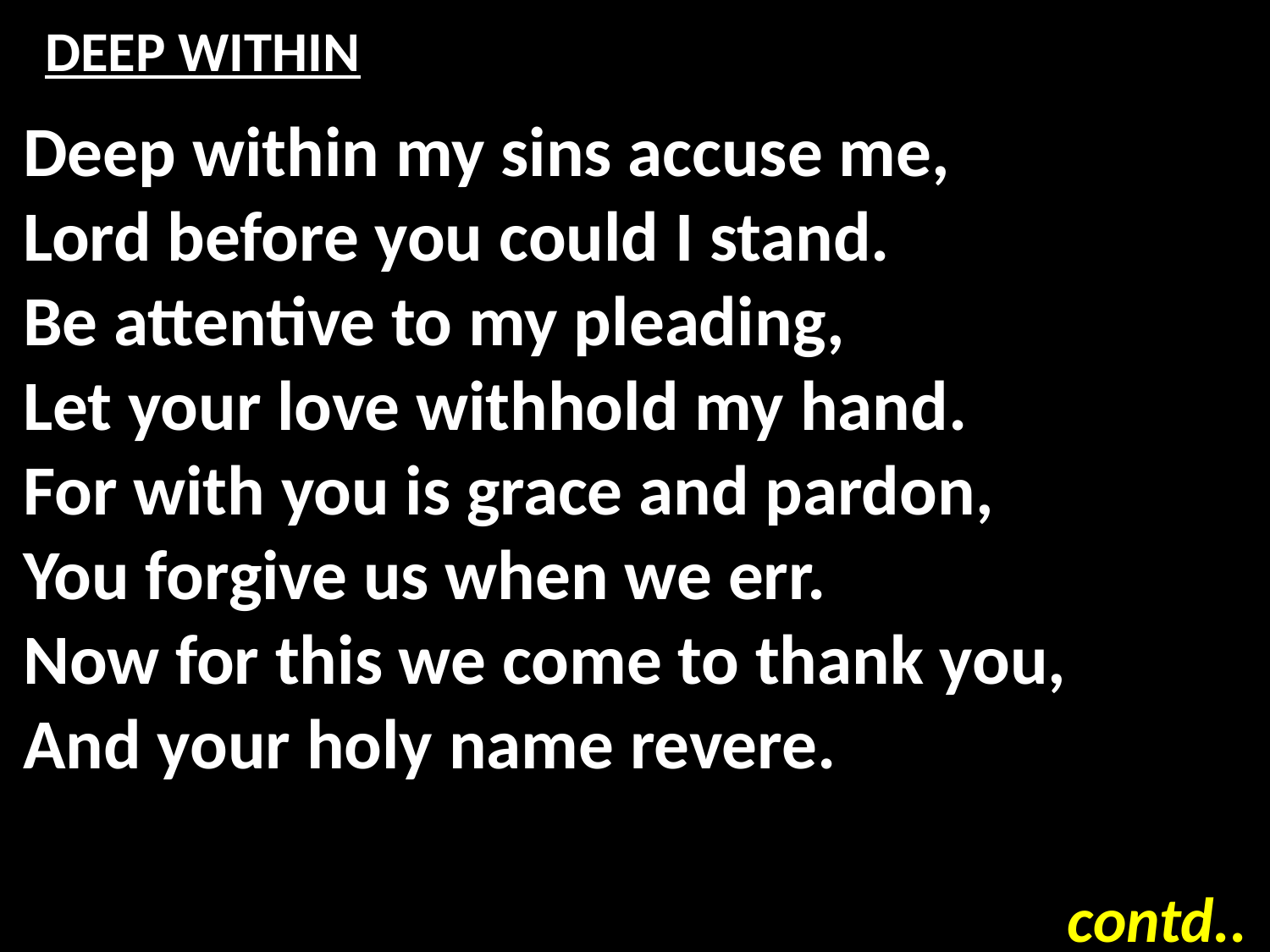

# DEEP WITHIN
Deep within my sins accuse me,
Lord before you could I stand.
Be attentive to my pleading,
Let your love withhold my hand.
For with you is grace and pardon,
You forgive us when we err.
Now for this we come to thank you,
And your holy name revere.
contd..